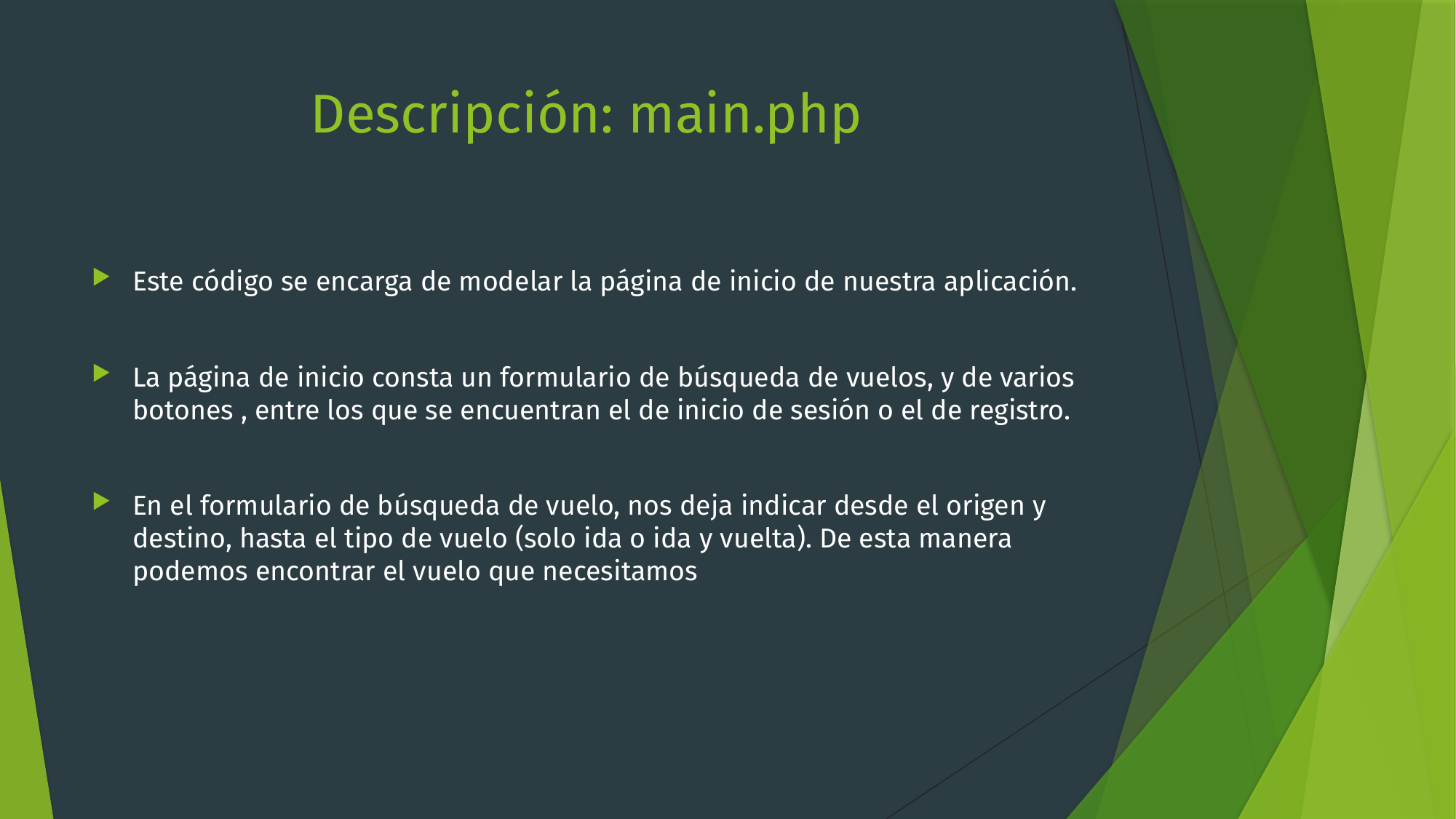

# Descripción: main.php
Este código se encarga de modelar la página de inicio de nuestra aplicación.

La página de inicio consta un formulario de búsqueda de vuelos, y de varios botones , entre los que se encuentran el de inicio de sesión o el de registro.

En el formulario de búsqueda de vuelo, nos deja indicar desde el origen y destino, hasta el tipo de vuelo (solo ida o ida y vuelta). De esta manera podemos encontrar el vuelo que necesitamos